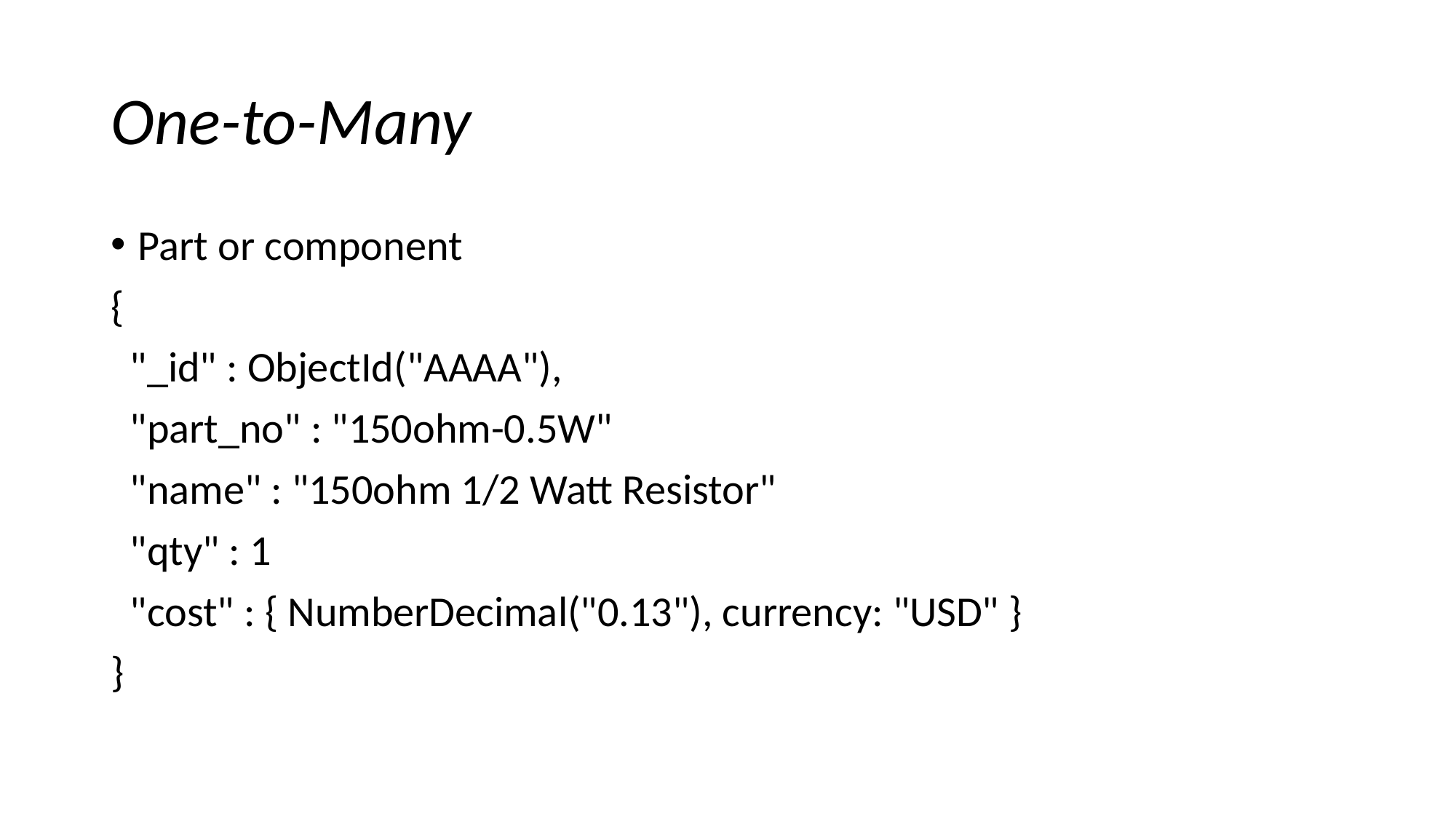

# One-to-Many
Part or component
{
  "_id" : ObjectId("AAAA"),
  "part_no" : "150ohm-0.5W"
  "name" : "150ohm 1/2 Watt Resistor"
  "qty" : 1
  "cost" : { NumberDecimal("0.13"), currency: "USD" }
}